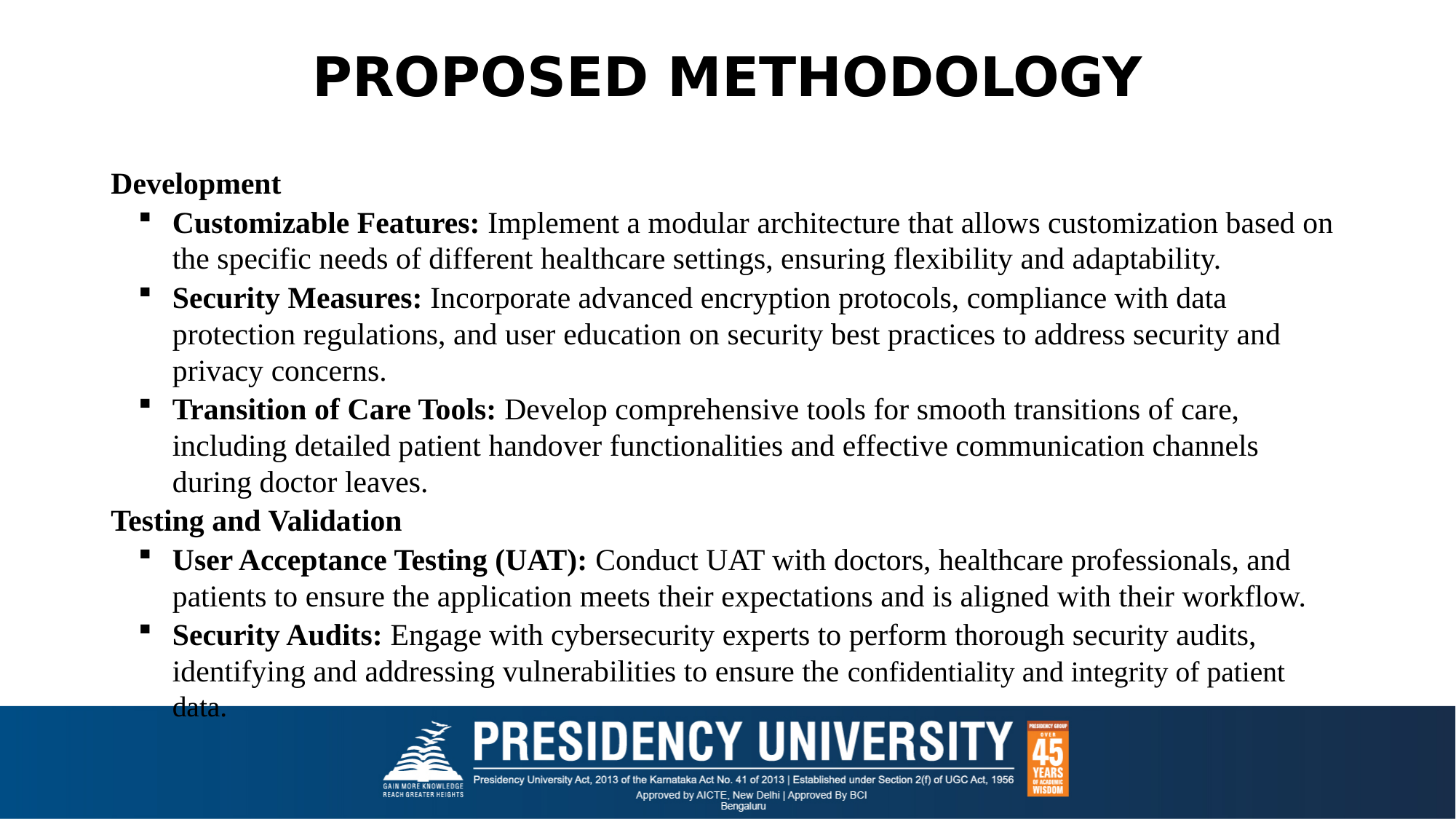

# PROPOSED METHODOLOGY
Development
Customizable Features: Implement a modular architecture that allows customization based on the specific needs of different healthcare settings, ensuring flexibility and adaptability.
Security Measures: Incorporate advanced encryption protocols, compliance with data protection regulations, and user education on security best practices to address security and privacy concerns.
Transition of Care Tools: Develop comprehensive tools for smooth transitions of care, including detailed patient handover functionalities and effective communication channels during doctor leaves.
Testing and Validation
User Acceptance Testing (UAT): Conduct UAT with doctors, healthcare professionals, and patients to ensure the application meets their expectations and is aligned with their workflow.
Security Audits: Engage with cybersecurity experts to perform thorough security audits, identifying and addressing vulnerabilities to ensure the confidentiality and integrity of patient data.